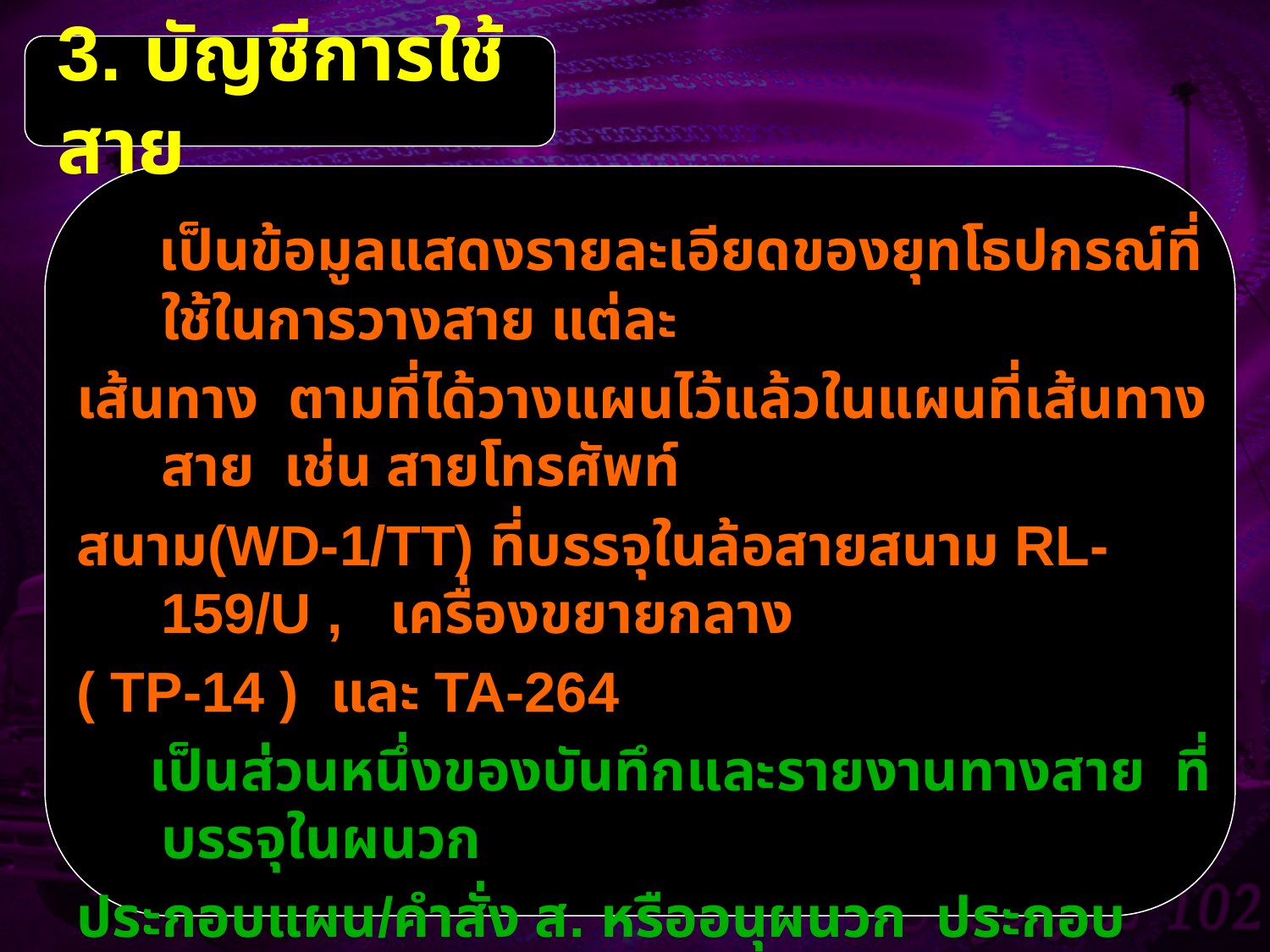

3. บัญชีการใช้สาย

     เป็นข้อมูลแสดงรายละเอียดของยุทโธปกรณ์ที่ใช้ในการวางสาย แต่ละ
เส้นทาง  ตามที่ได้วางแผนไว้แล้วในแผนที่เส้นทางสาย  เช่น สายโทรศัพท์
สนาม(WD-1/TT) ที่บรรจุในล้อสายสนาม RL-159/U ,   เครื่องขยายกลาง
( TP-14 )  และ TA-264
     เป็นส่วนหนึ่งของบันทึกและรายงานทางสาย  ที่บรรจุในผนวก
ประกอบแผน/คำสั่ง ส. หรืออนุผนวก  ประกอบผนวก ส.